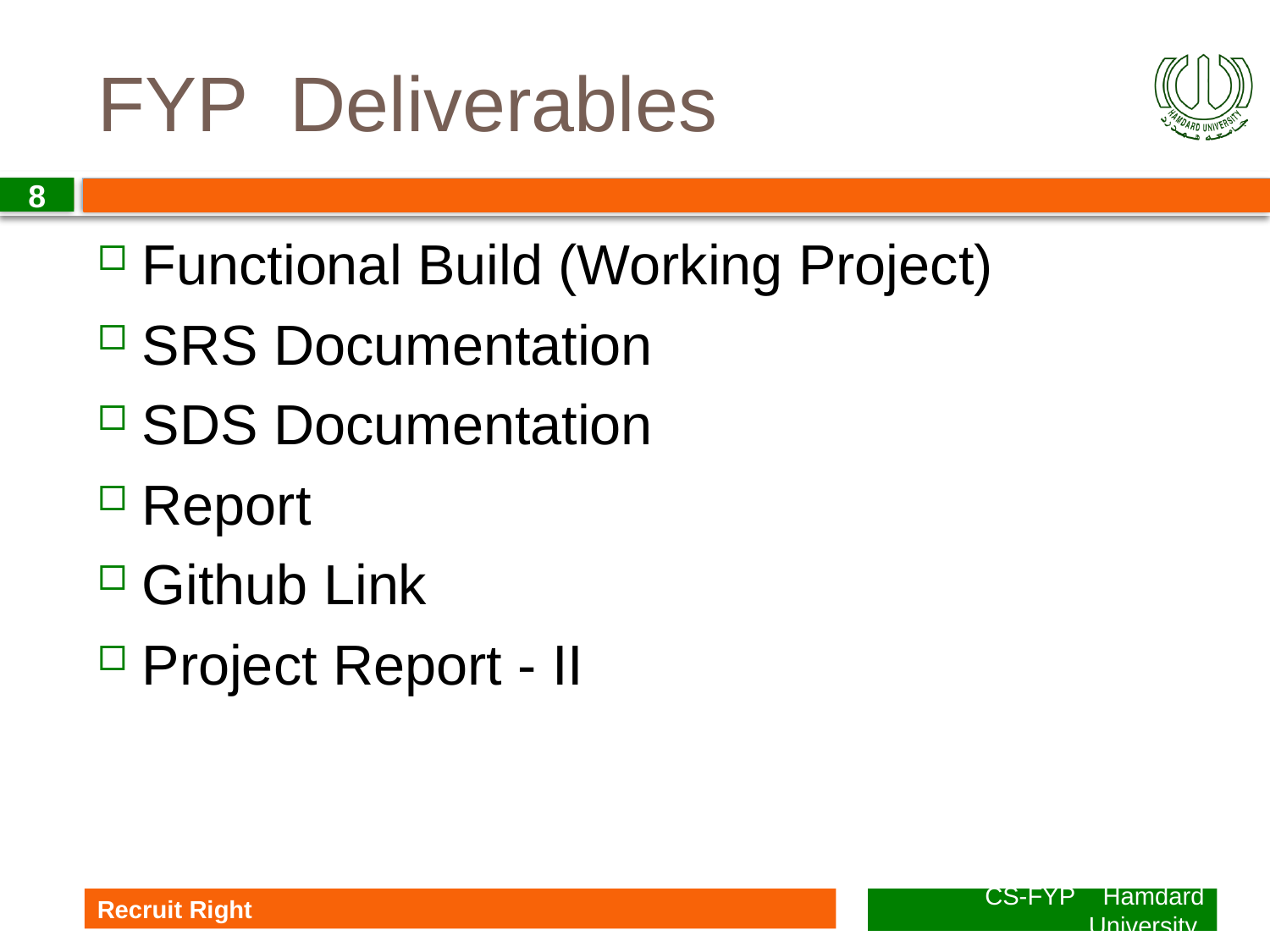

# FYP  Deliverables
8
Functional Build (Working Project)
SRS Documentation
SDS Documentation
Report
Github Link
Project Report - II
Recruit Right
CS-FYP    Hamdard University